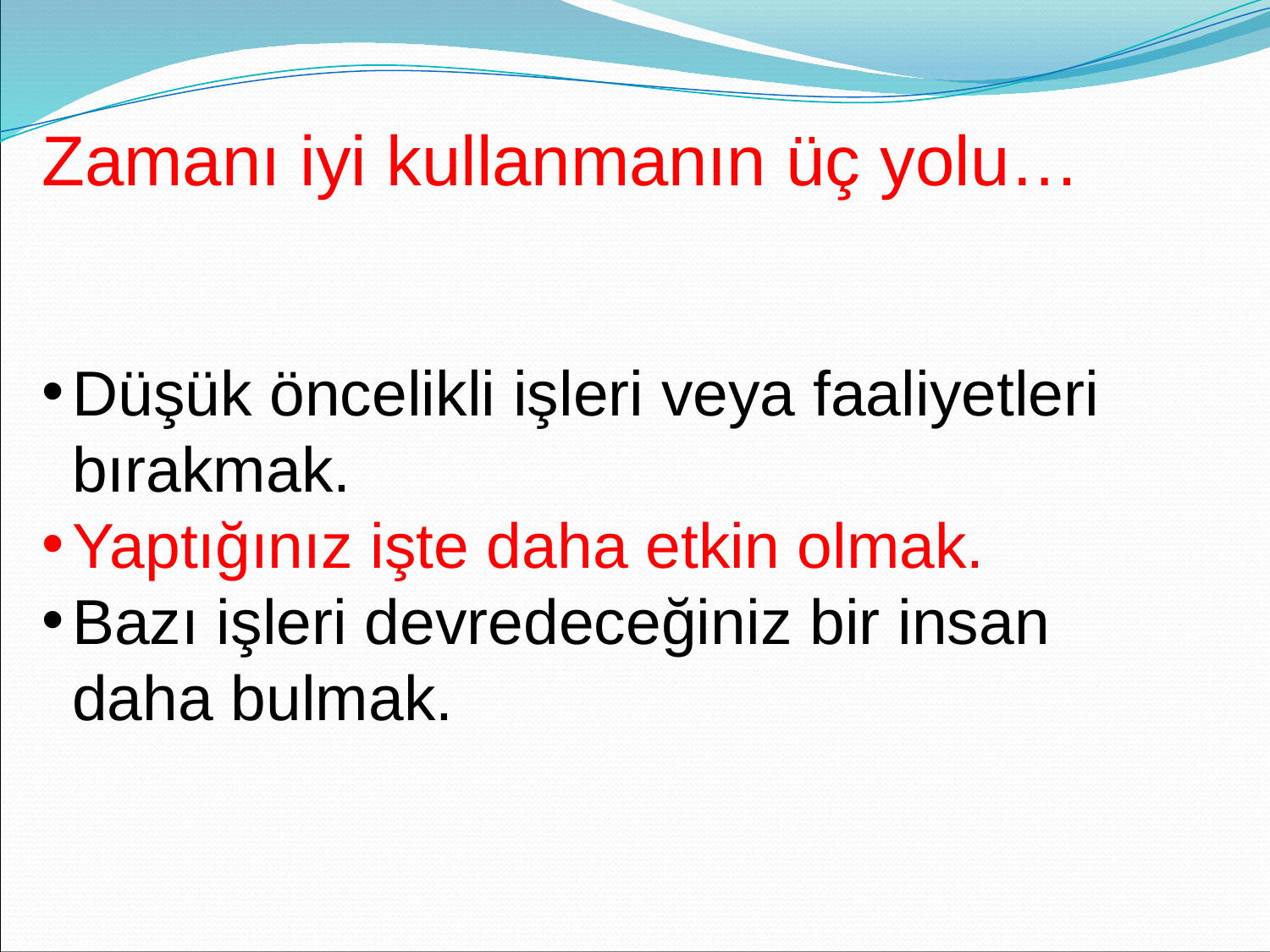

Zamanı iyi kullanmanın üç yolu…

Düşük öncelikli işleri veya faaliyetleri bırakmak.
Yaptığınız işte daha etkin olmak.
Bazı işleri devredeceğiniz bir insan daha bulmak.